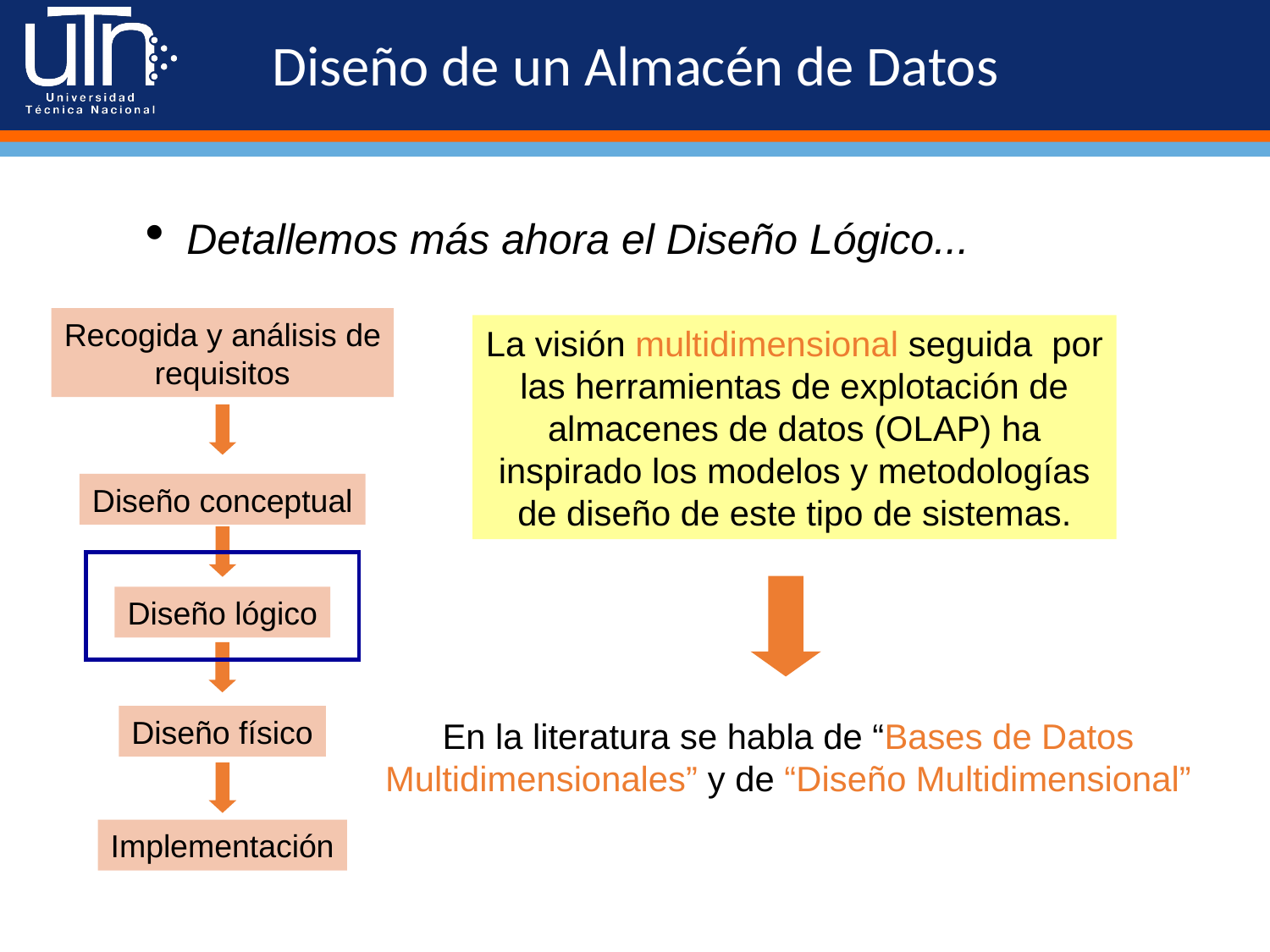

# Diseño de un Almacén de Datos

Detallemos más ahora el Diseño Lógico...
Recogida y análisis de
requisitos
La visión multidimensional seguida  por las herramientas de explotación de almacenes de datos (OLAP) ha inspirado los modelos y metodologías de diseño de este tipo de sistemas.

Diseño conceptual

Diseño lógico

Diseño físico
En la literatura se habla de “Bases de Datos Multidimensionales” y de “Diseño Multidimensional”

Implementación